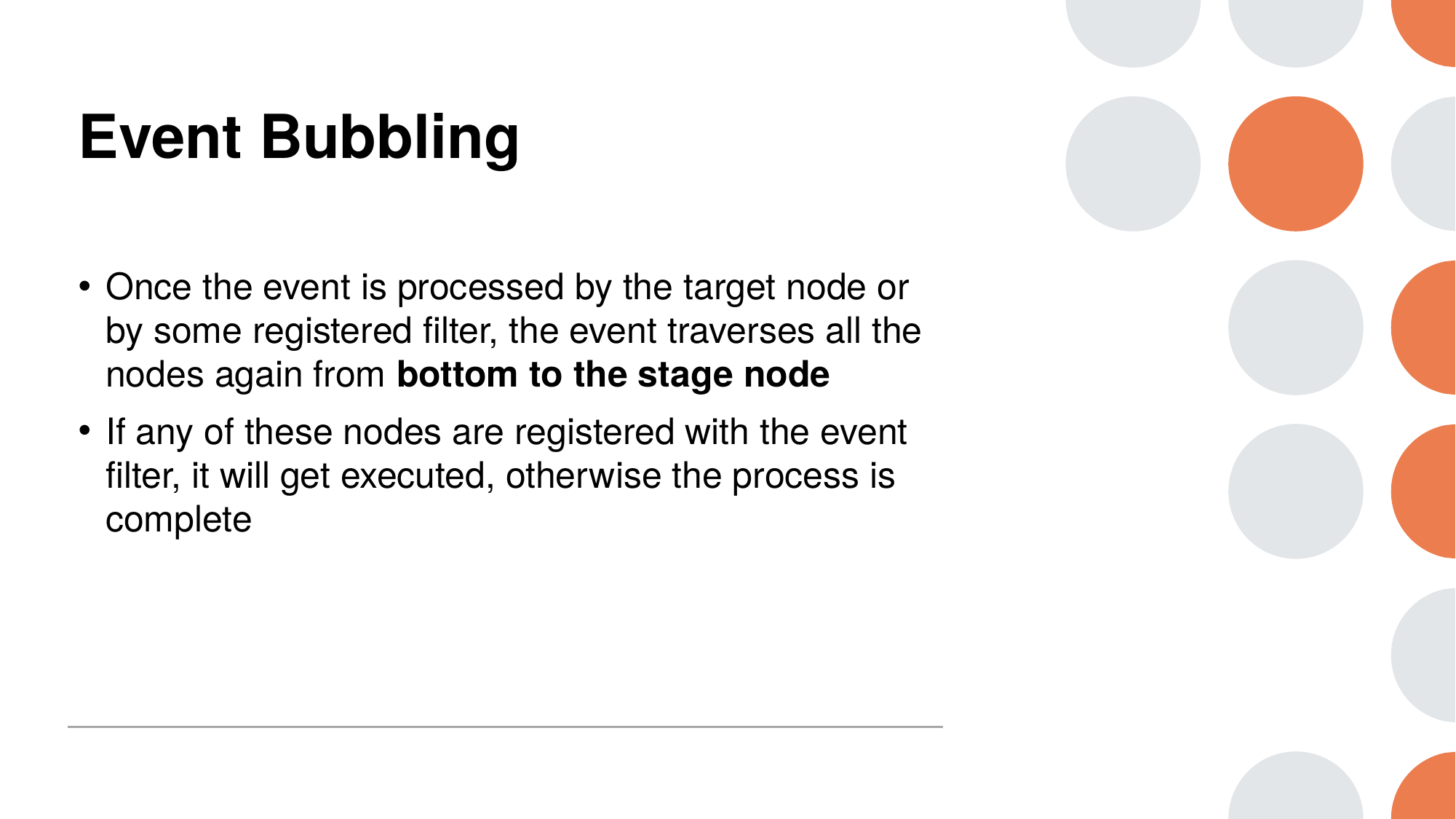

# Event Bubbling
Once the event is processed by the target node or by some registered filter, the event traverses all the nodes again from bottom to the stage node
If any of these nodes are registered with the event filter, it will get executed, otherwise the process is complete